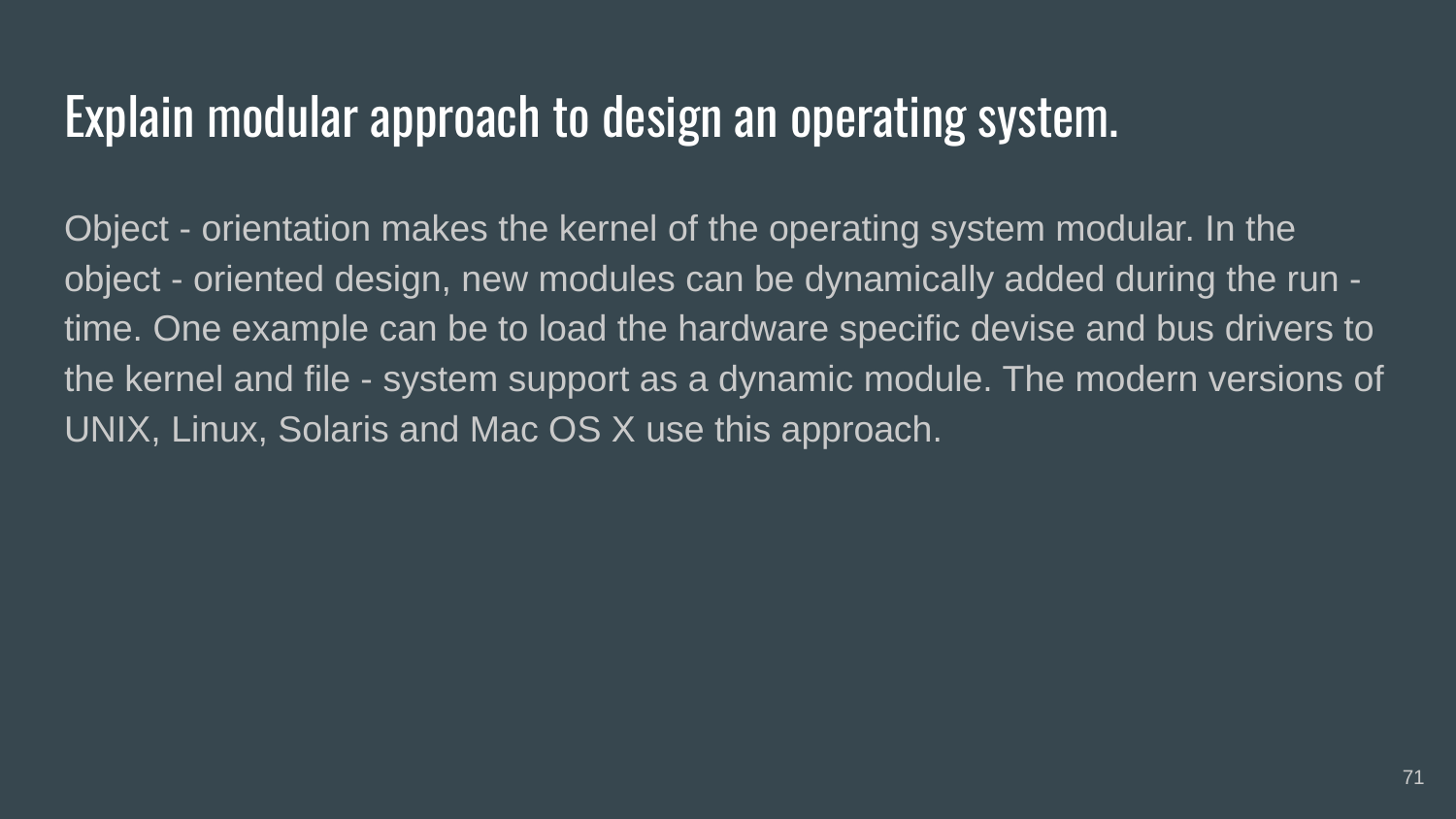

# Explain modular approach to design an operating system.
Object - orientation makes the kernel of the operating system modular. In the object - oriented design, new modules can be dynamically added during the run - time. One example can be to load the hardware specific devise and bus drivers to the kernel and file - system support as a dynamic module. The modern versions of UNIX, Linux, Solaris and Mac OS X use this approach.
71